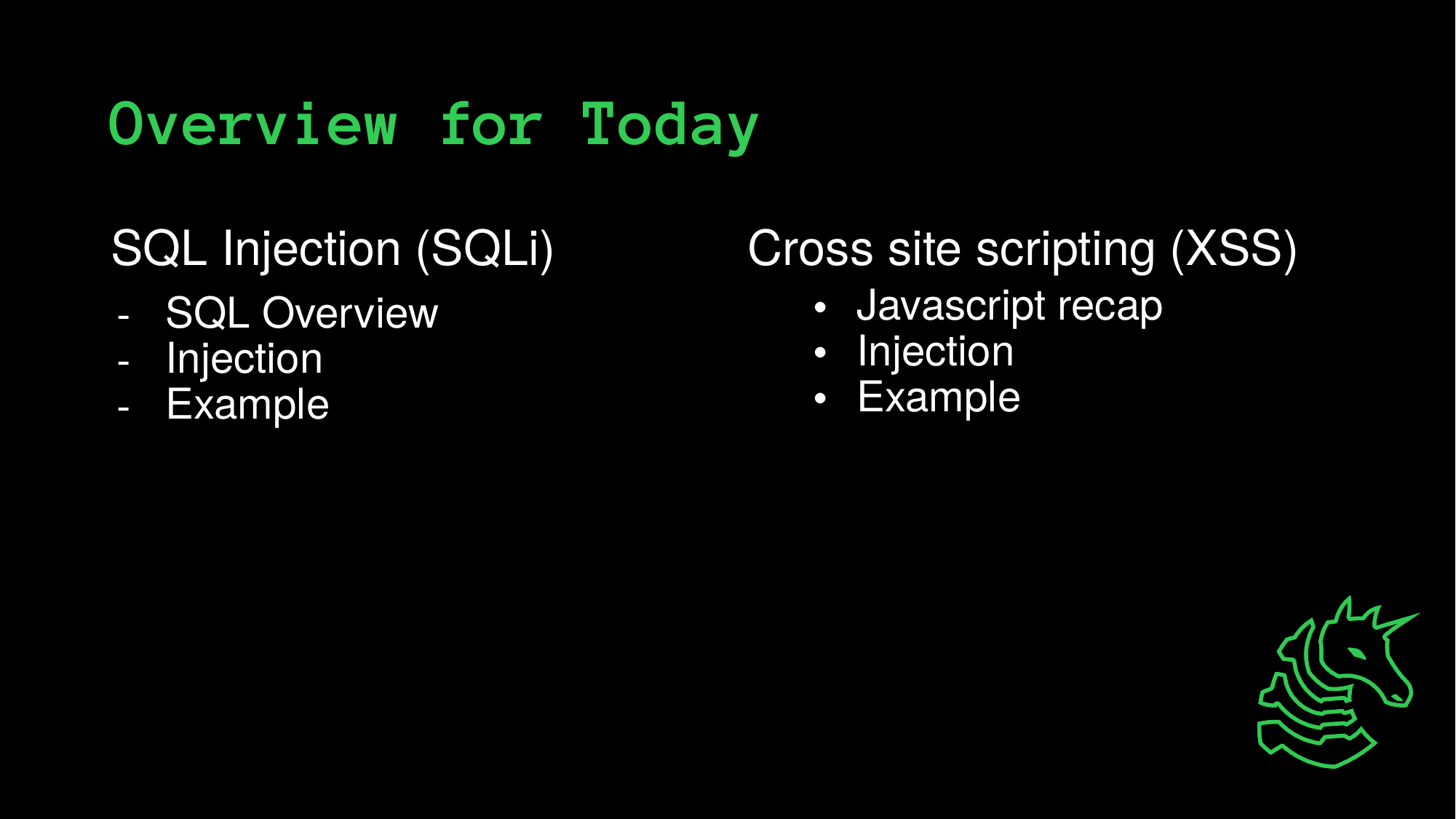

# Overview for Today
SQL Injection (SQLi)
SQL Overview
Injection
Example
Cross site scripting (XSS)
Javascript recap
Injection
Example